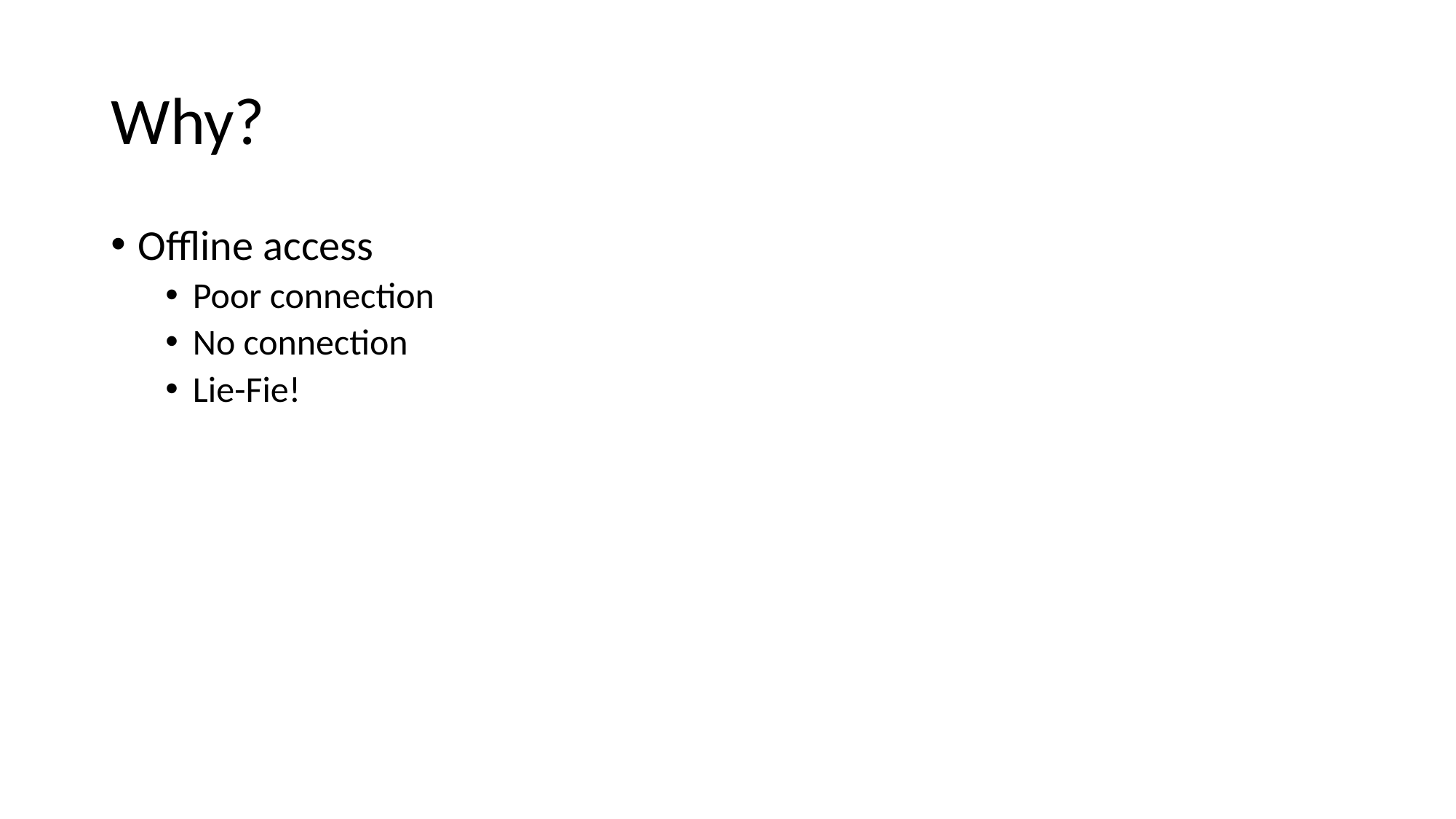

# Why?
Offline access
Poor connection
No connection
Lie-Fie!